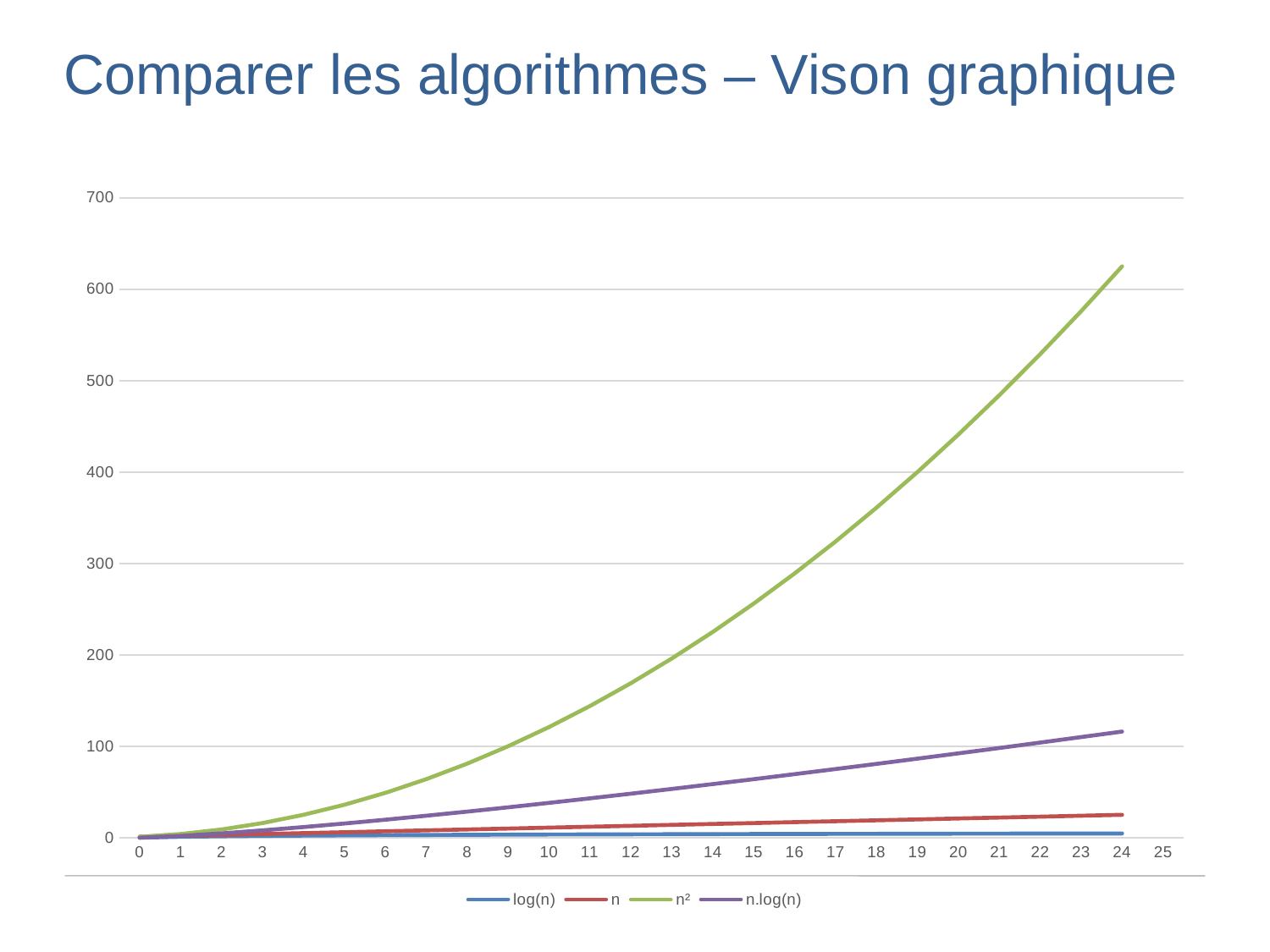

Comparer les algorithmes – Vison graphique

[unsupported chart]